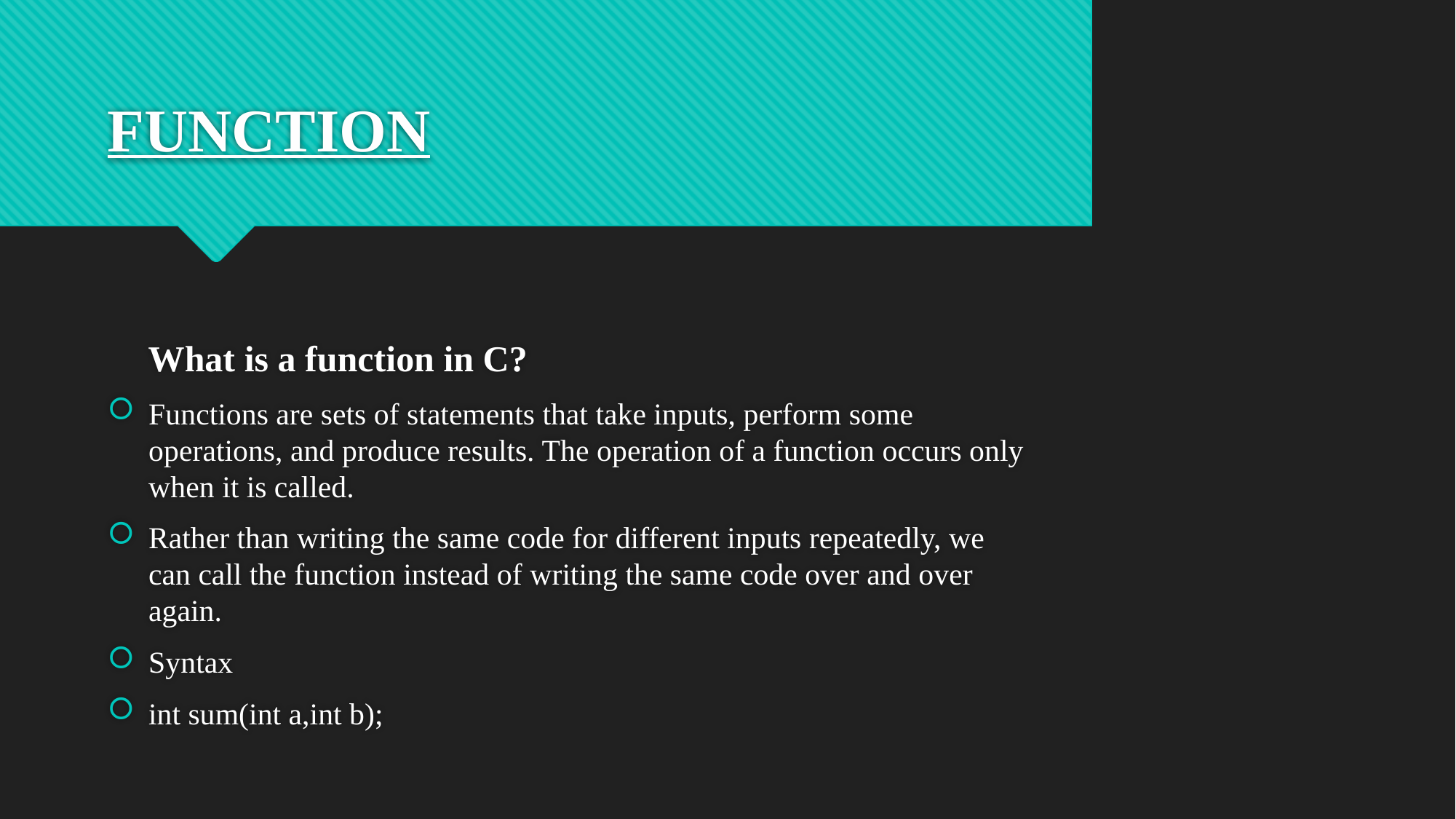

# FUNCTION
    What is a function in C?
Functions are sets of statements that take inputs, perform some operations, and produce results. The operation of a function occurs only when it is called.
Rather than writing the same code for different inputs repeatedly, we can call the function instead of writing the same code over and over again.
Syntax
int sum(int a,int b);